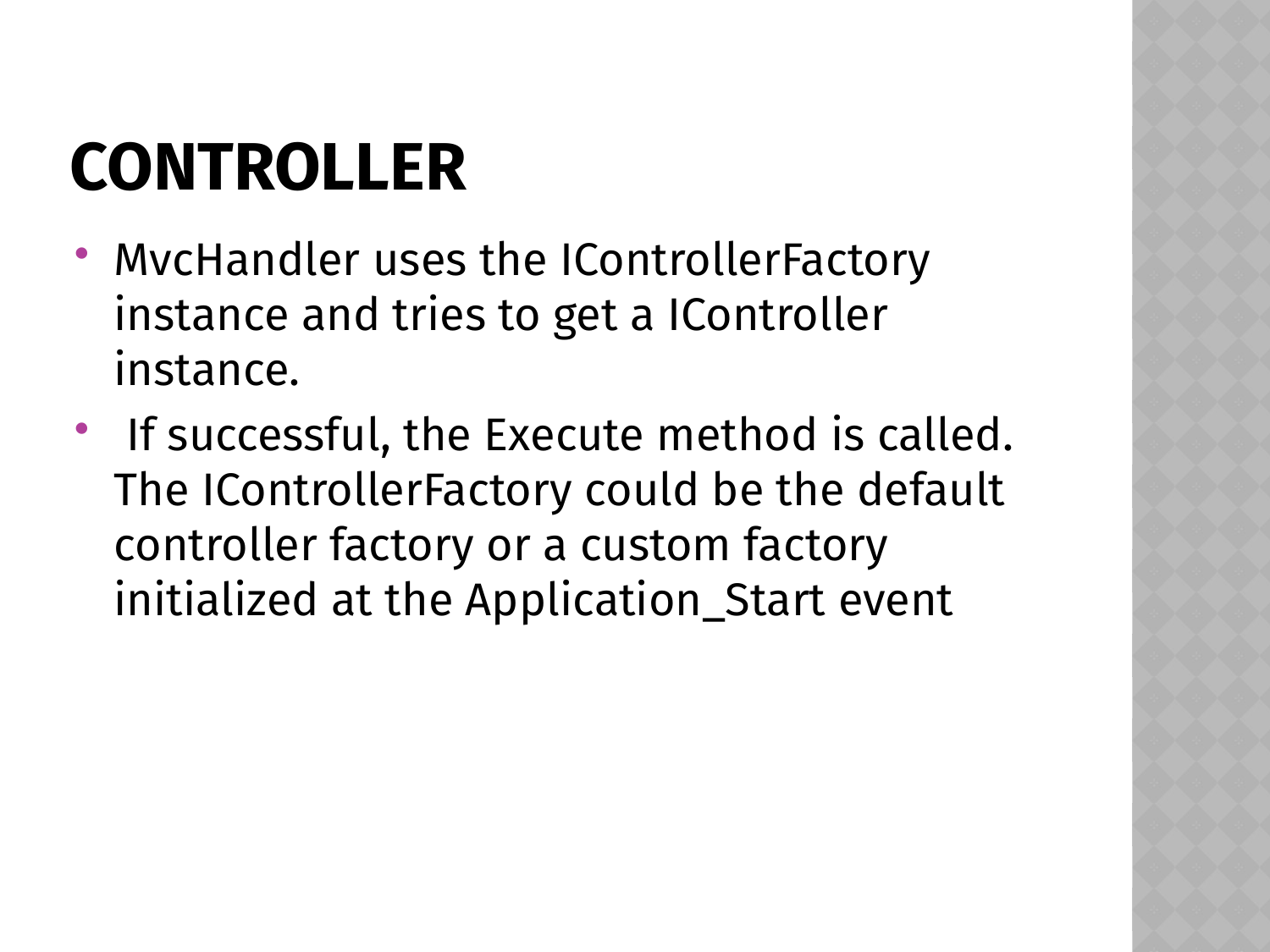

# controller
MvcHandler uses the IControllerFactory instance and tries to get a IController instance.
 If successful, the Execute method is called. The IControllerFactory could be the default controller factory or a custom factory initialized at the Application_Start event